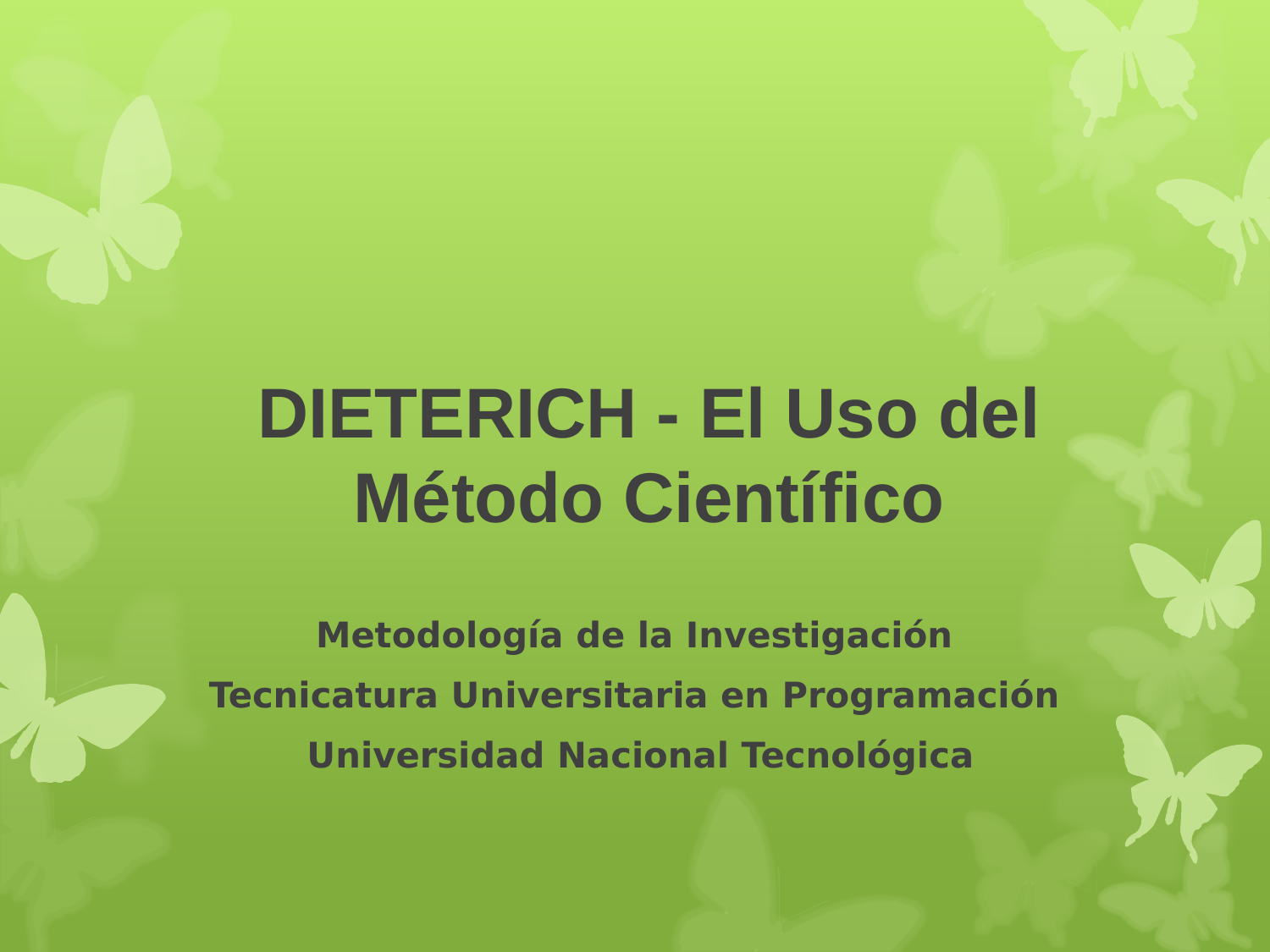

# DIETERICH - El Uso del Método Científico
Metodología de la Investigación
Tecnicatura Universitaria en Programación
 Universidad Nacional Tecnológica